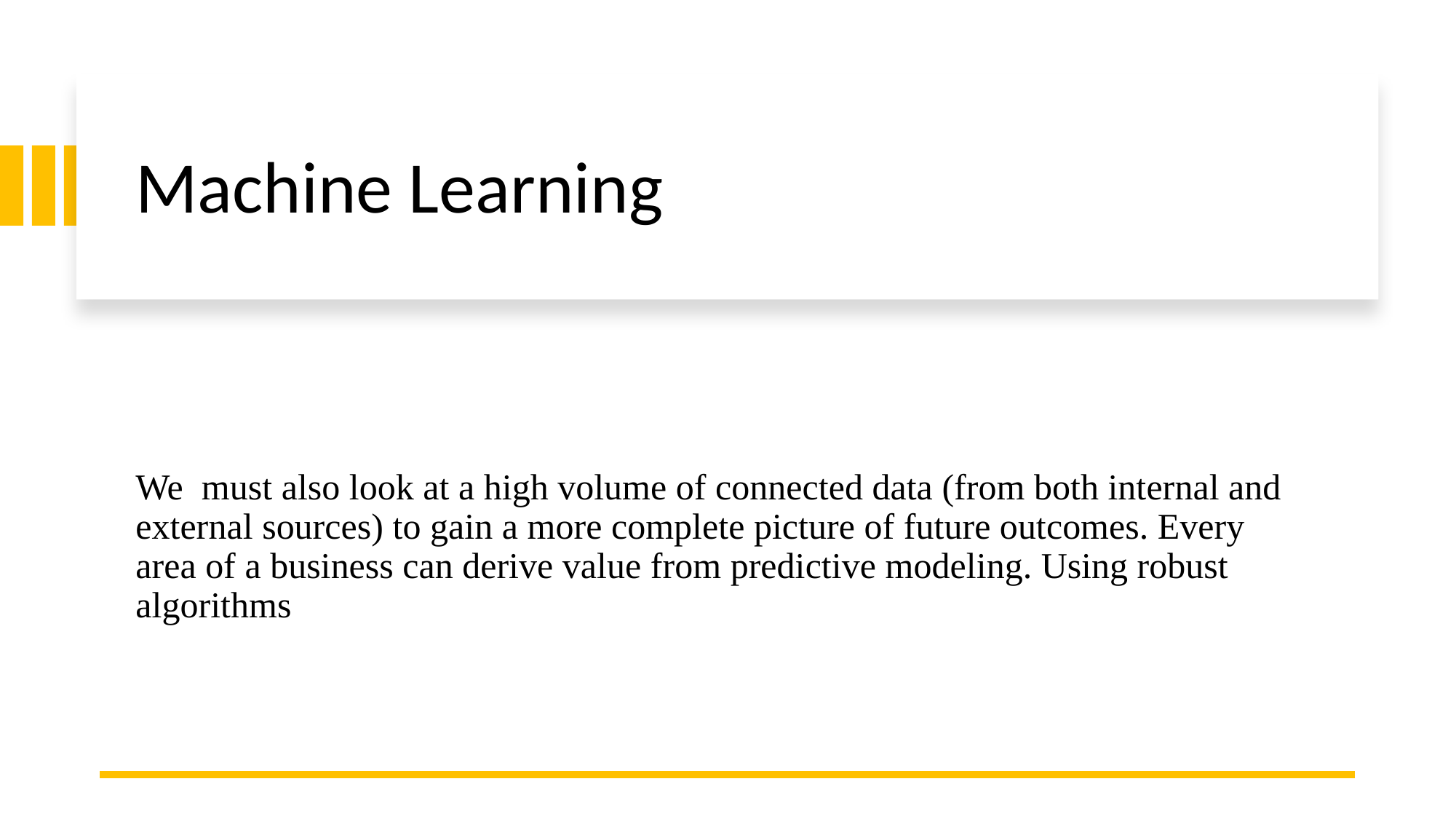

# Machine Learning

We  must also look at a high volume of connected data (from both internal and external sources) to gain a more complete picture of future outcomes. Every area of a business can derive value from predictive modeling. Using robust algorithms